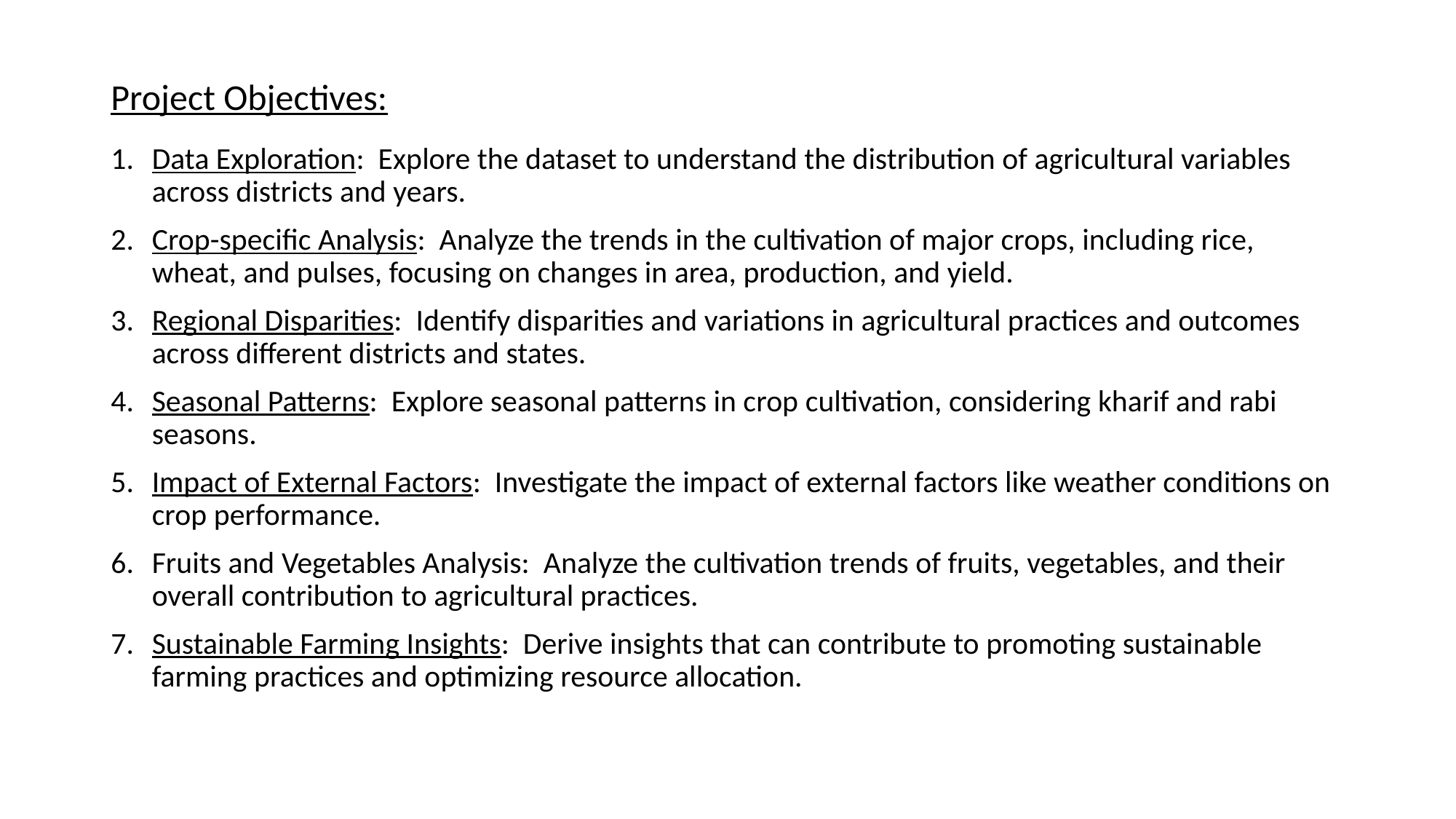

# Project Objectives:
Data Exploration:  Explore the dataset to understand the distribution of agricultural variables across districts and years.
Crop-specific Analysis:  Analyze the trends in the cultivation of major crops, including rice, wheat, and pulses, focusing on changes in area, production, and yield.
Regional Disparities:  Identify disparities and variations in agricultural practices and outcomes across different districts and states.
Seasonal Patterns:  Explore seasonal patterns in crop cultivation, considering kharif and rabi seasons.
Impact of External Factors:  Investigate the impact of external factors like weather conditions on crop performance.
Fruits and Vegetables Analysis:  Analyze the cultivation trends of fruits, vegetables, and their overall contribution to agricultural practices.
Sustainable Farming Insights:  Derive insights that can contribute to promoting sustainable farming practices and optimizing resource allocation.